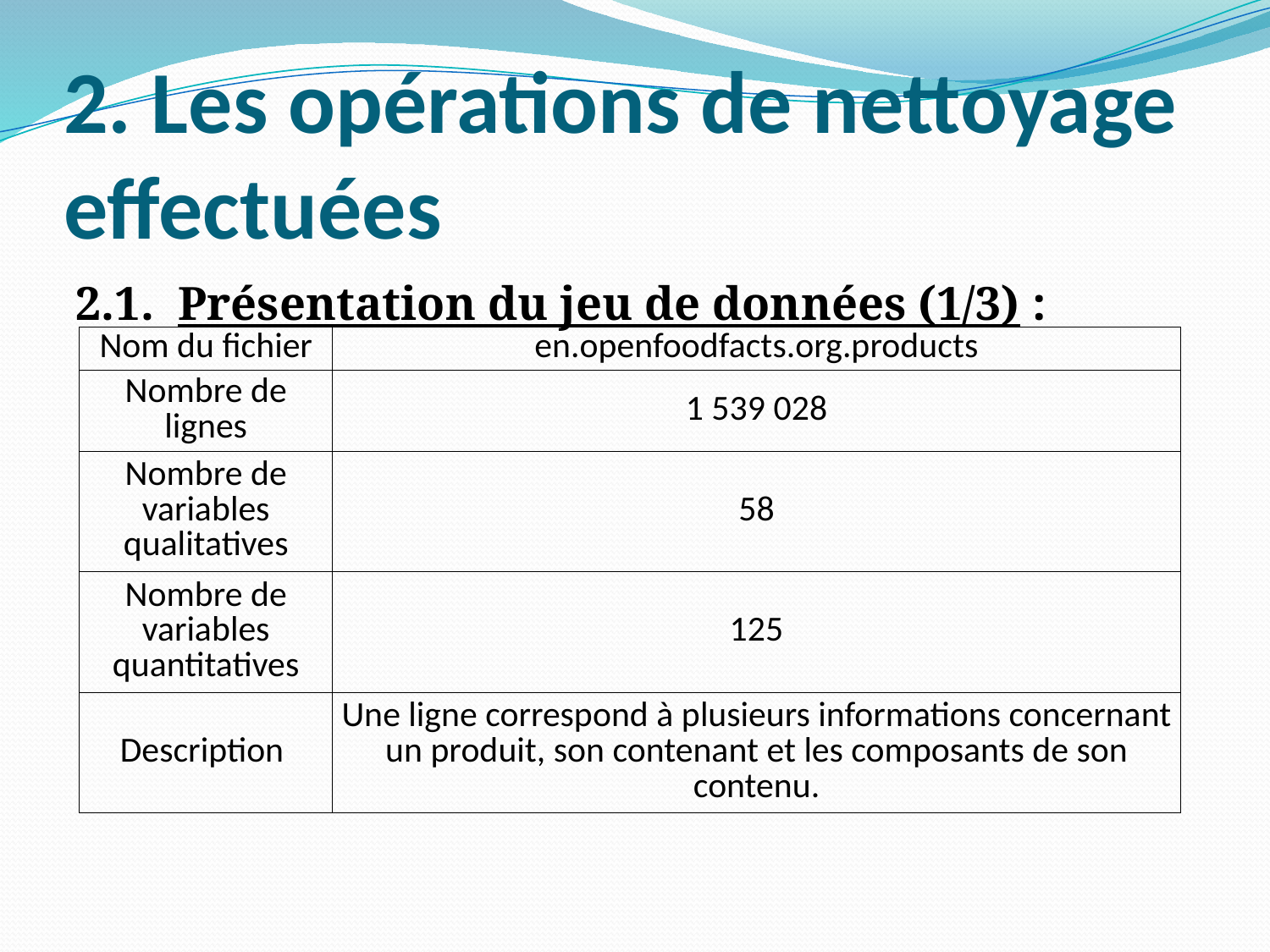

# 2. Les opérations de nettoyage effectuées
2.1.  Présentation du jeu de données (1/3) :

| Nom du fichier | en.openfoodfacts.org.products |
| --- | --- |
| Nombre de lignes | 1 539 028 |
| Nombre de variables qualitatives | 58 |
| Nombre de variables quantitatives | 125 |
| Description | Une ligne correspond à plusieurs informations concernant un produit, son contenant et les composants de son contenu. |